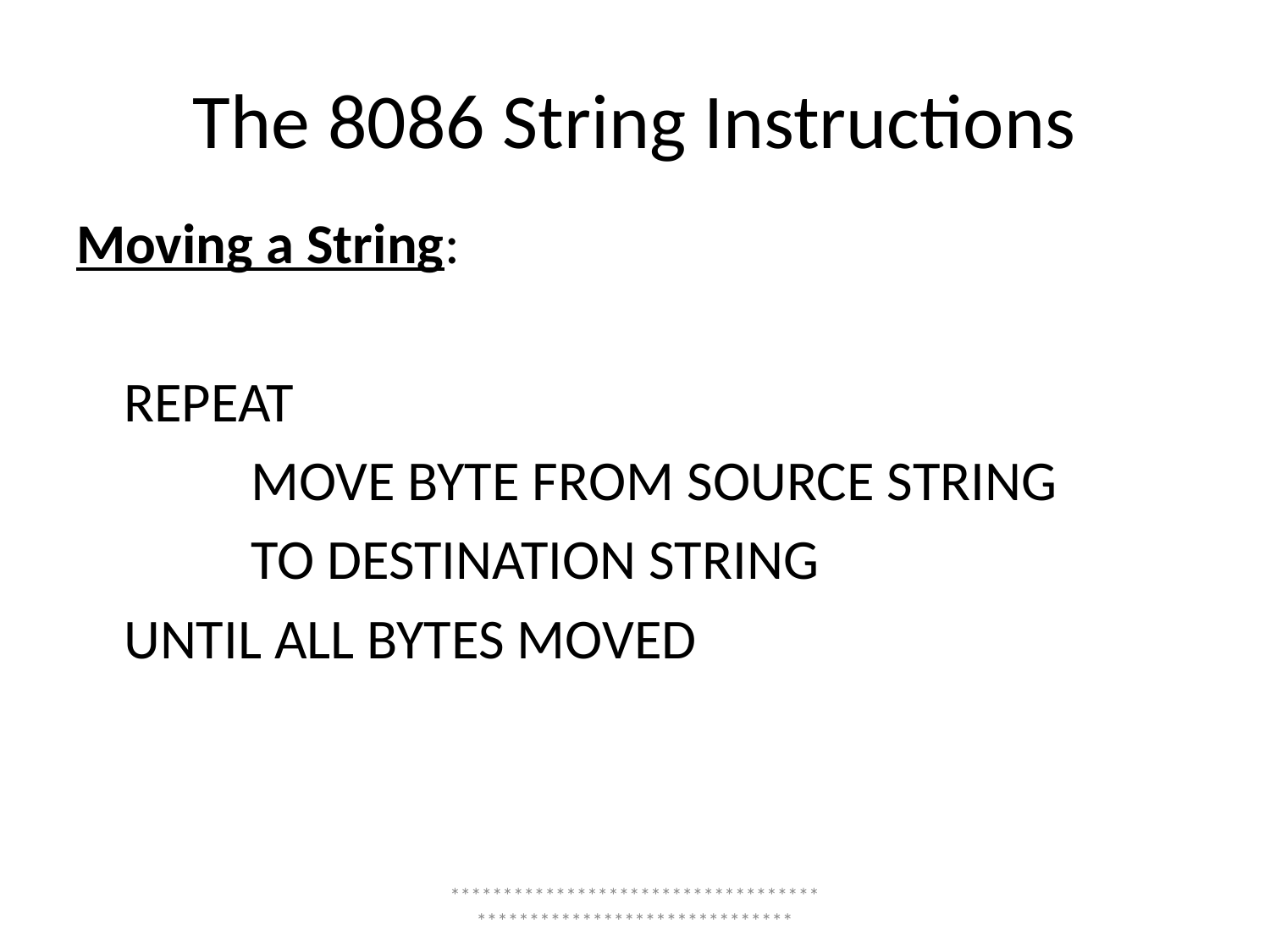

# The 8086 String Instructions
Moving a String:

	REPEAT
		MOVE BYTE FROM SOURCE STRING
		TO DESTINATION STRING
	UNTIL ALL BYTES MOVED
*****************************************************************